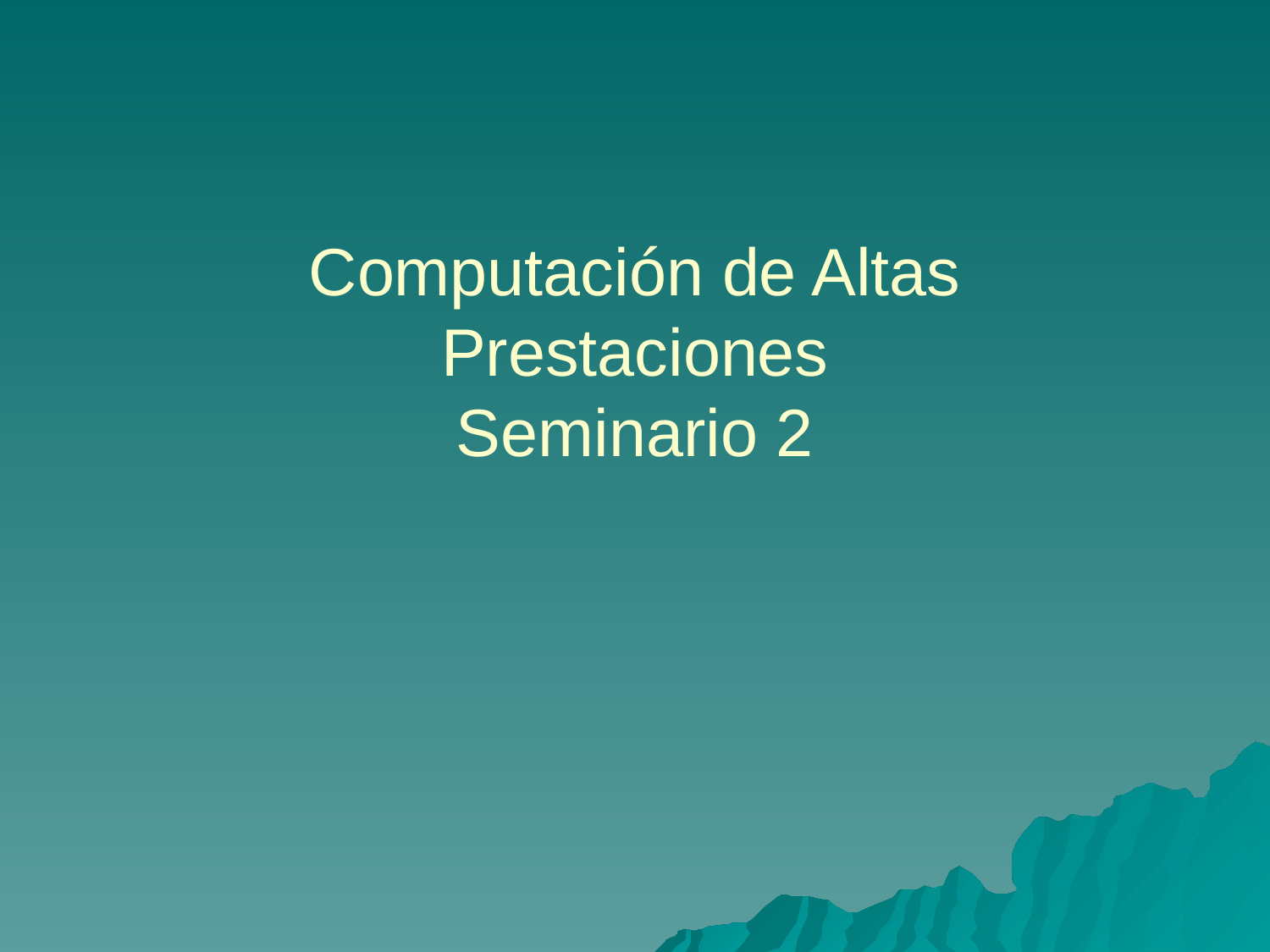

# Computación de Altas Prestaciones Seminario 2